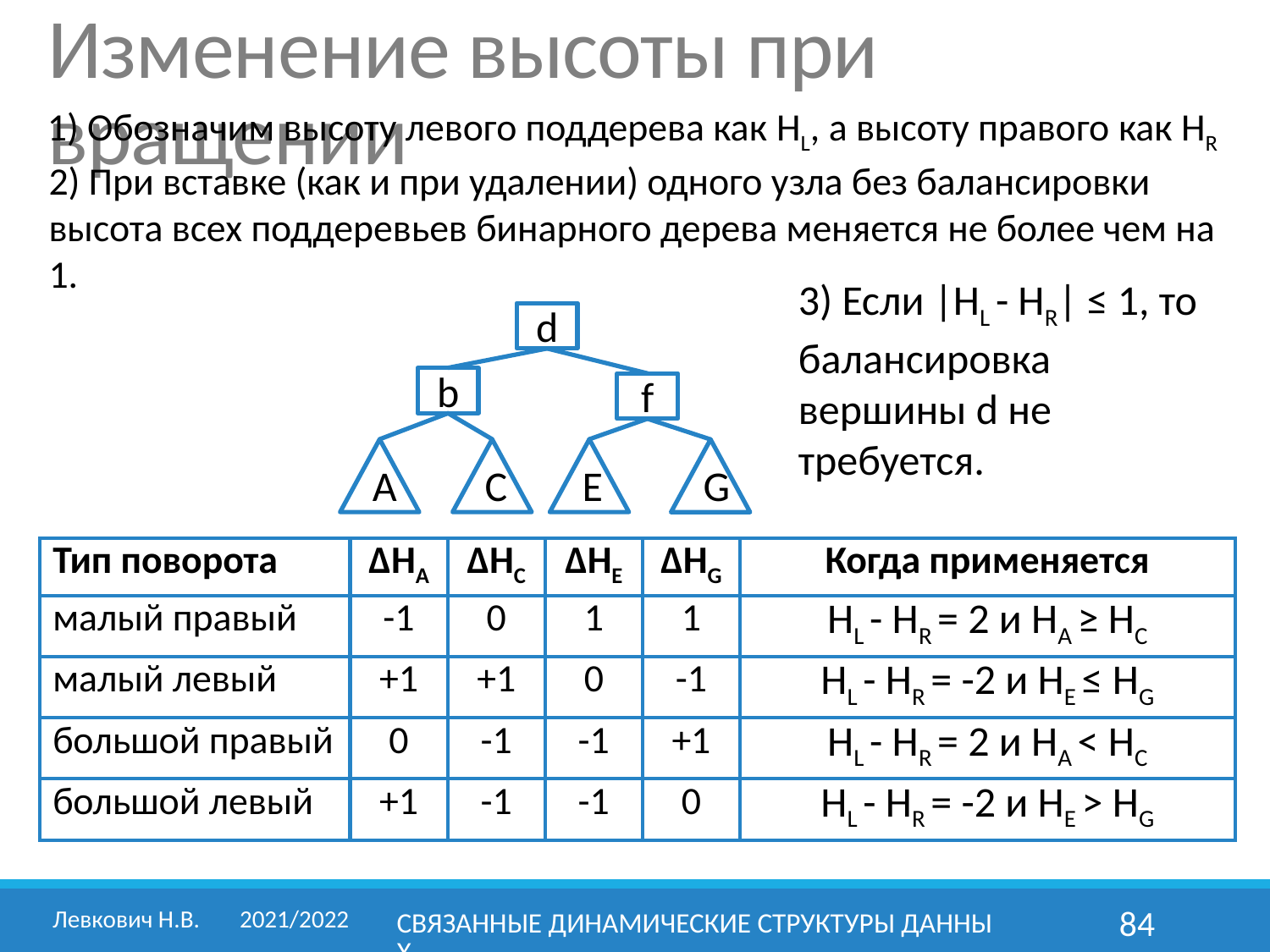

Изменение высоты при вращении
1) Обозначим высоту левого поддерева как HL, а высоту правого как HR
2) При вставке (как и при удалении) одного узла без балансировки высота всех поддеревьев бинарного дерева меняется не более чем на 1.
3) Если |HL - HR| ≤ 1, то балансировка вершины d не требуется.
d
b
A

С

E

f
G

| Тип поворота | ΔHA | ΔHC | ΔHE | ΔHG | Когда применяется |
| --- | --- | --- | --- | --- | --- |
| малый правый | -1 | 0 | 1 | 1 | HL - HR = 2 и HA ≥ HC |
| малый левый | +1 | +1 | 0 | -1 | HL - HR = -2 и HE ≤ HG |
| большой правый | 0 | -1 | -1 | +1 | HL - HR = 2 и HA < HC |
| большой левый | +1 | -1 | -1 | 0 | HL - HR = -2 и HE > HG |
Левкович Н.В. 	2021/2022
Связанные динамические структуры данных
84